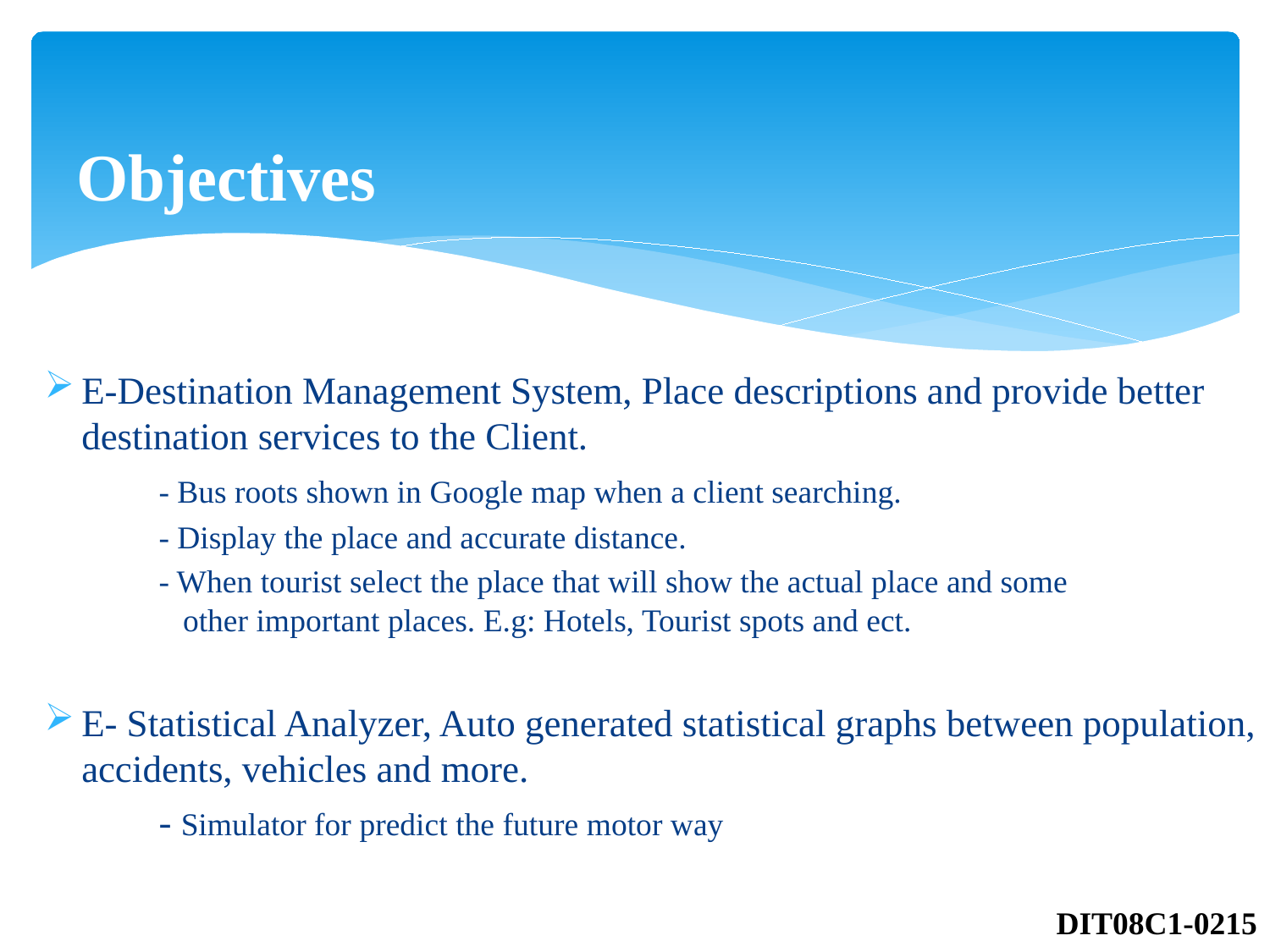

# Objectives
E-Destination Management System, Place descriptions and provide better destination services to the Client.
	- Bus roots shown in Google map when a client searching.
	- Display the place and accurate distance.
	- When tourist select the place that will show the actual place and some 		   other important places. E.g: Hotels, Tourist spots and ect.

E- Statistical Analyzer, Auto generated statistical graphs between population, accidents, vehicles and more.
	- Simulator for predict the future motor way

DIT08C1-0215